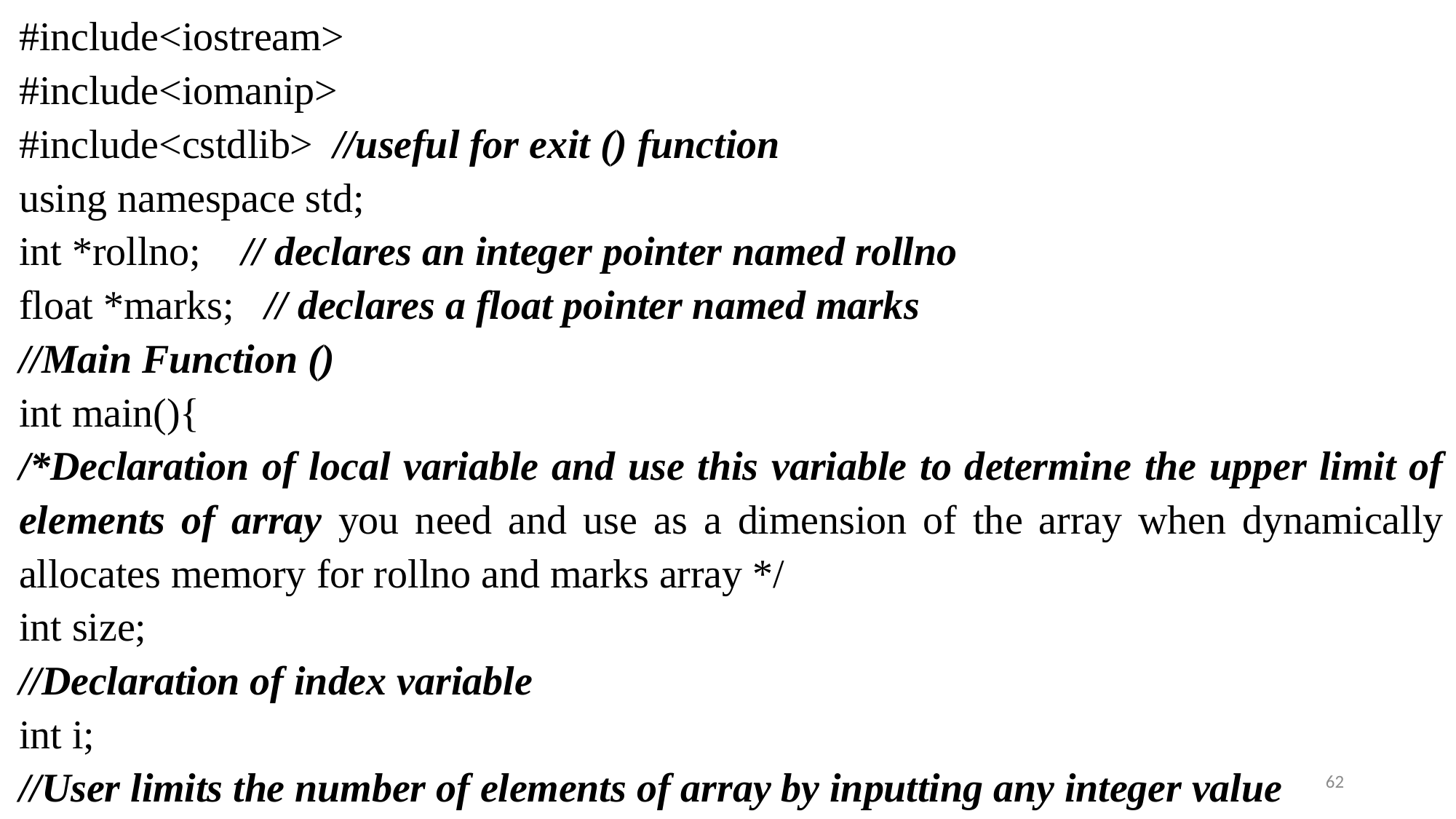

#include<iostream>
#include<iomanip>
#include<cstdlib> 		//useful for exit () function
using namespace std;
int *rollno;    // declares an integer pointer named rollno
float *marks;   // declares a float pointer named marks
//Main Function ()
int main(){
/*Declaration of local variable and use this variable to determine the upper limit of elements of array you need and use as a dimension of the array when dynamically allocates memory for rollno and marks array */
int size;
//Declaration of index variable
int i;
//User limits the number of elements of array by inputting any integer value

62